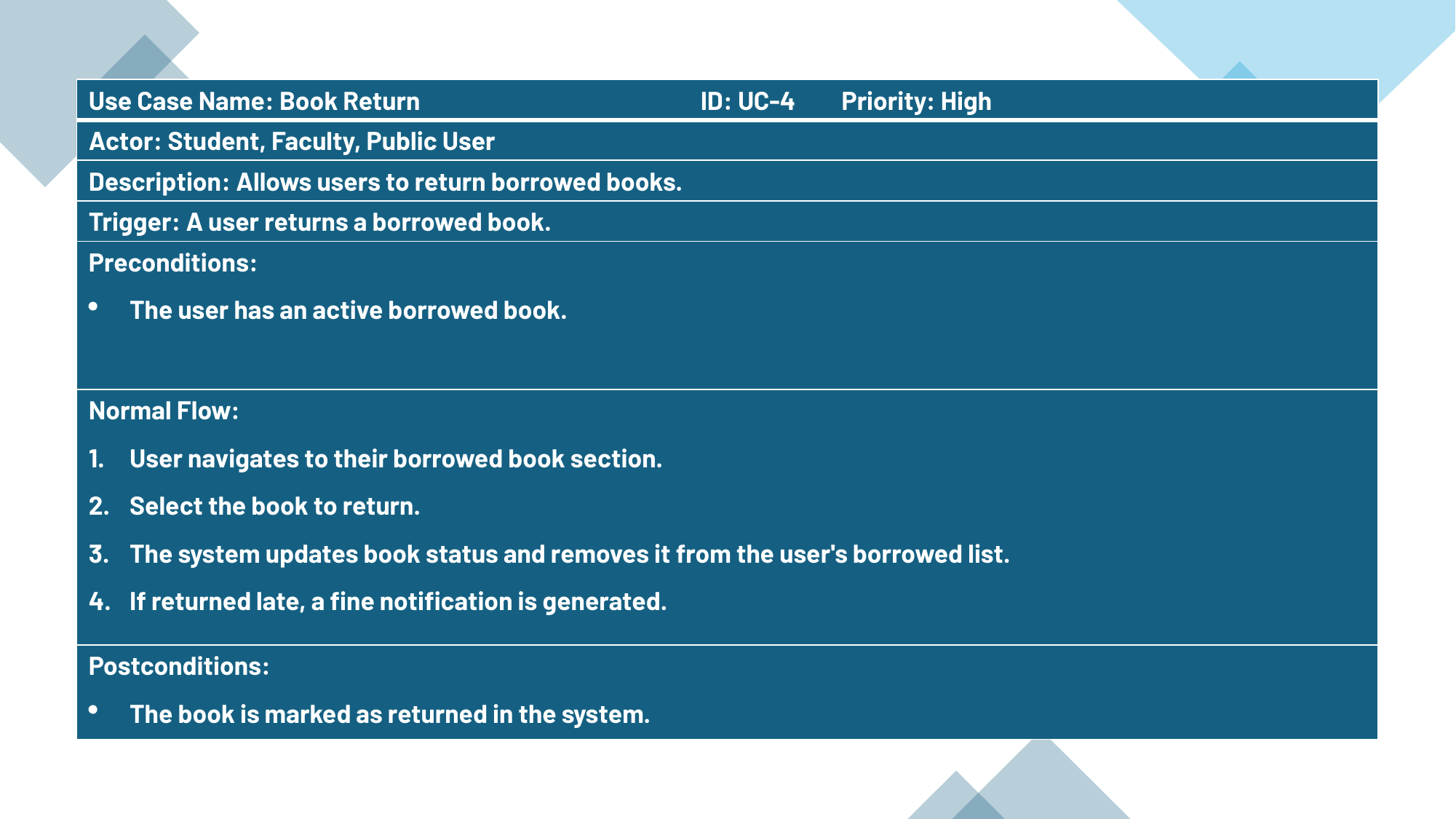

| Use Case Name: Book Return ID: UC-4 Priority: High |
| --- |
| Actor: Student, Faculty, Public User |
| Description: Allows users to return borrowed books. |
| Trigger: A user returns a borrowed book. |
| Preconditions: The user has an active borrowed book. |
| Normal Flow: User navigates to their borrowed book section. Select the book to return. The system updates book status and removes it from the user's borrowed list. If returned late, a fine notification is generated. |
| Postconditions: The book is marked as returned in the system. |